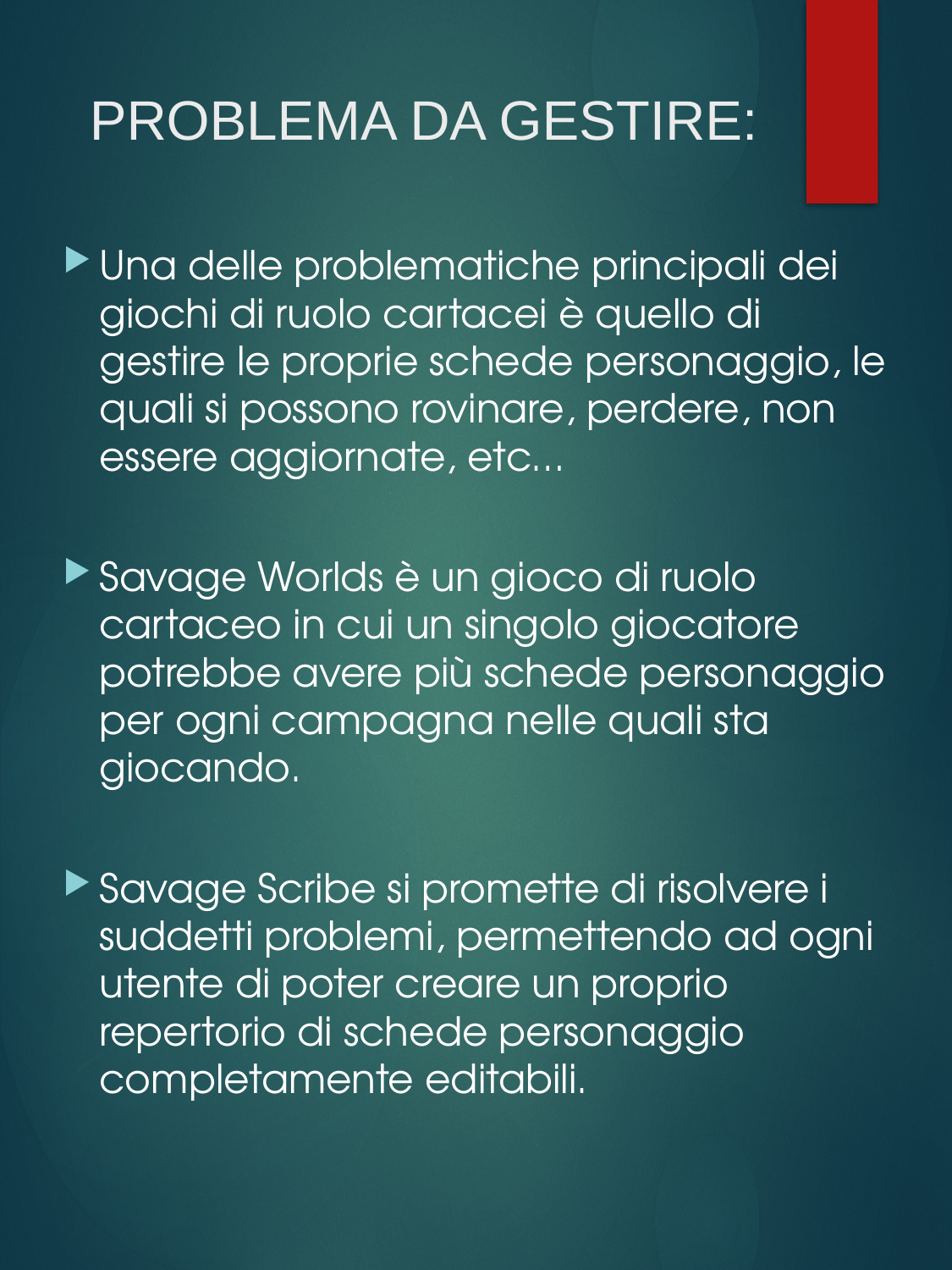

# PROBLEMA DA GESTIRE:
Una delle problematiche principali dei giochi di ruolo cartacei è quello di gestire le proprie schede personaggio, le quali si possono rovinare, perdere, non essere aggiornate, etc…

Savage Worlds è un gioco di ruolo cartaceo in cui un singolo giocatore potrebbe avere più schede personaggio per ogni campagna nelle quali sta giocando.

Savage Scribe si promette di risolvere i suddetti problemi, permettendo ad ogni utente di poter creare un proprio repertorio di schede personaggio completamente editabili.